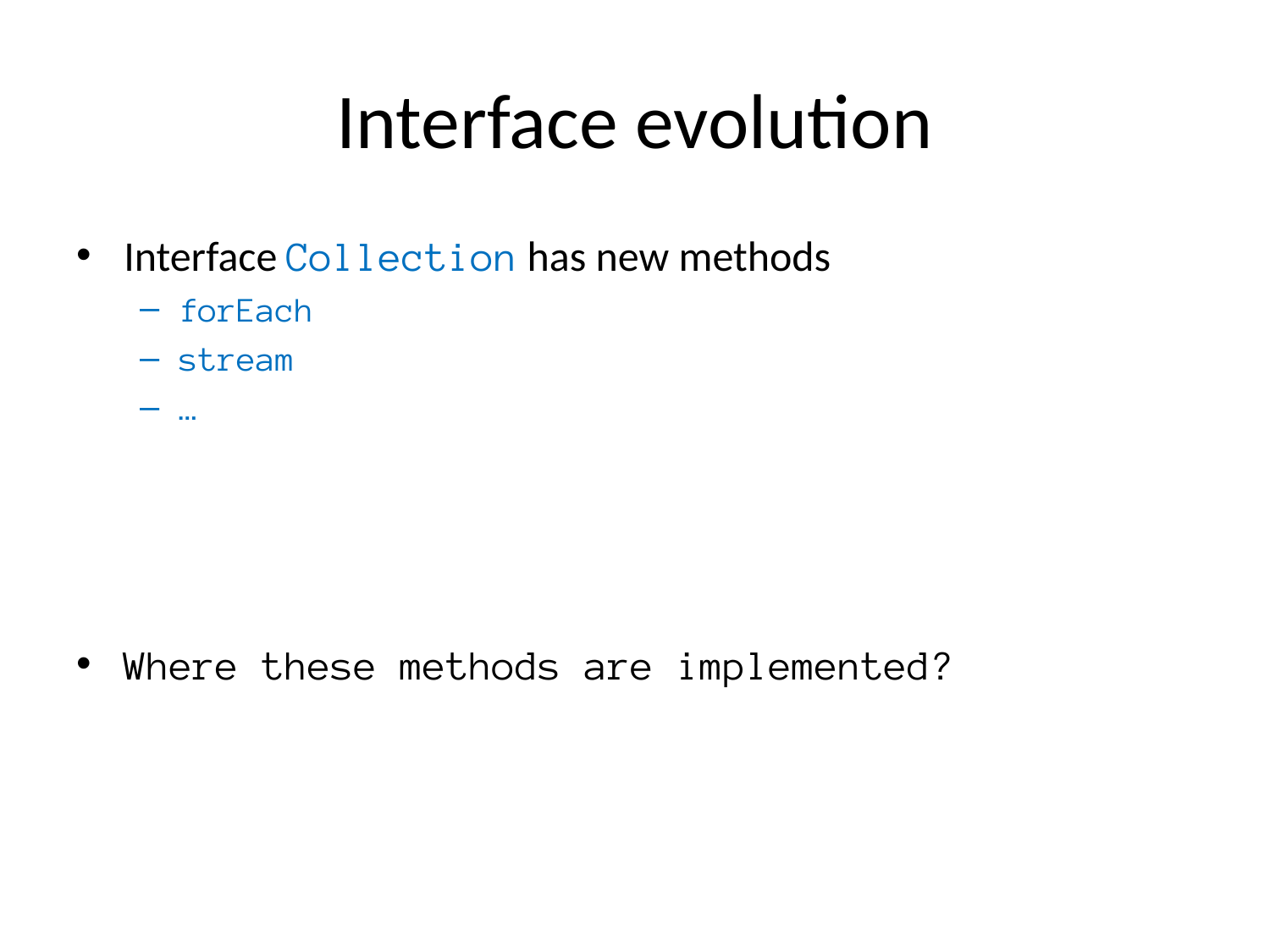

# Interface evolution
Interface Collection has new methods
forEach
stream
…

Where these methods are implemented?